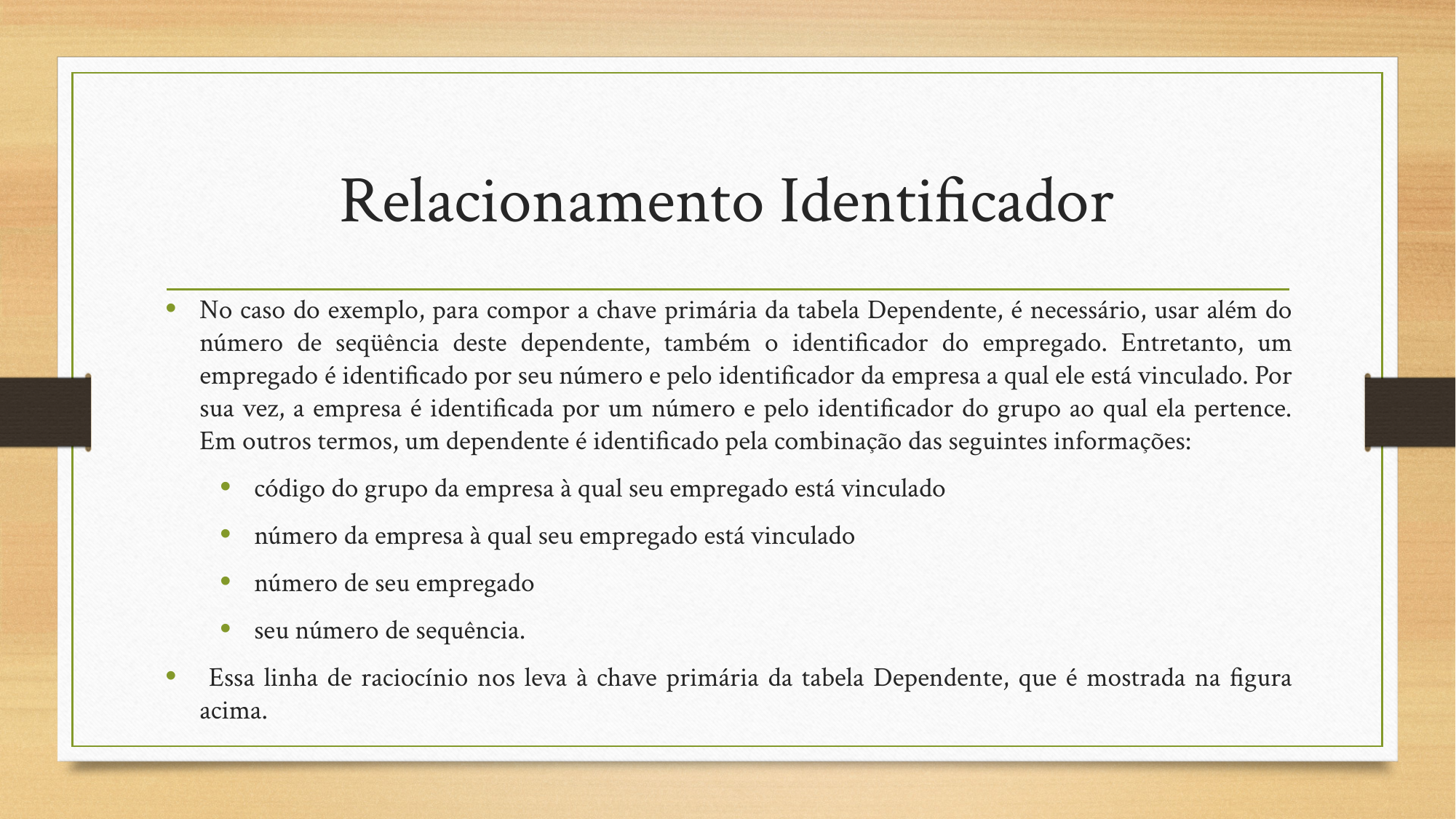

# Relacionamento Identificador
No caso do exemplo, para compor a chave primária da tabela Dependente, é necessário, usar além do número de seqüência deste dependente, também o identificador do empregado. Entretanto, um empregado é identificado por seu número e pelo identificador da empresa a qual ele está vinculado. Por sua vez, a empresa é identificada por um número e pelo identificador do grupo ao qual ela pertence. Em outros termos, um dependente é identificado pela combinação das seguintes informações:
código do grupo da empresa à qual seu empregado está vinculado
número da empresa à qual seu empregado está vinculado
número de seu empregado
seu número de sequência.
 Essa linha de raciocínio nos leva à chave primária da tabela Dependente, que é mostrada na figura acima.